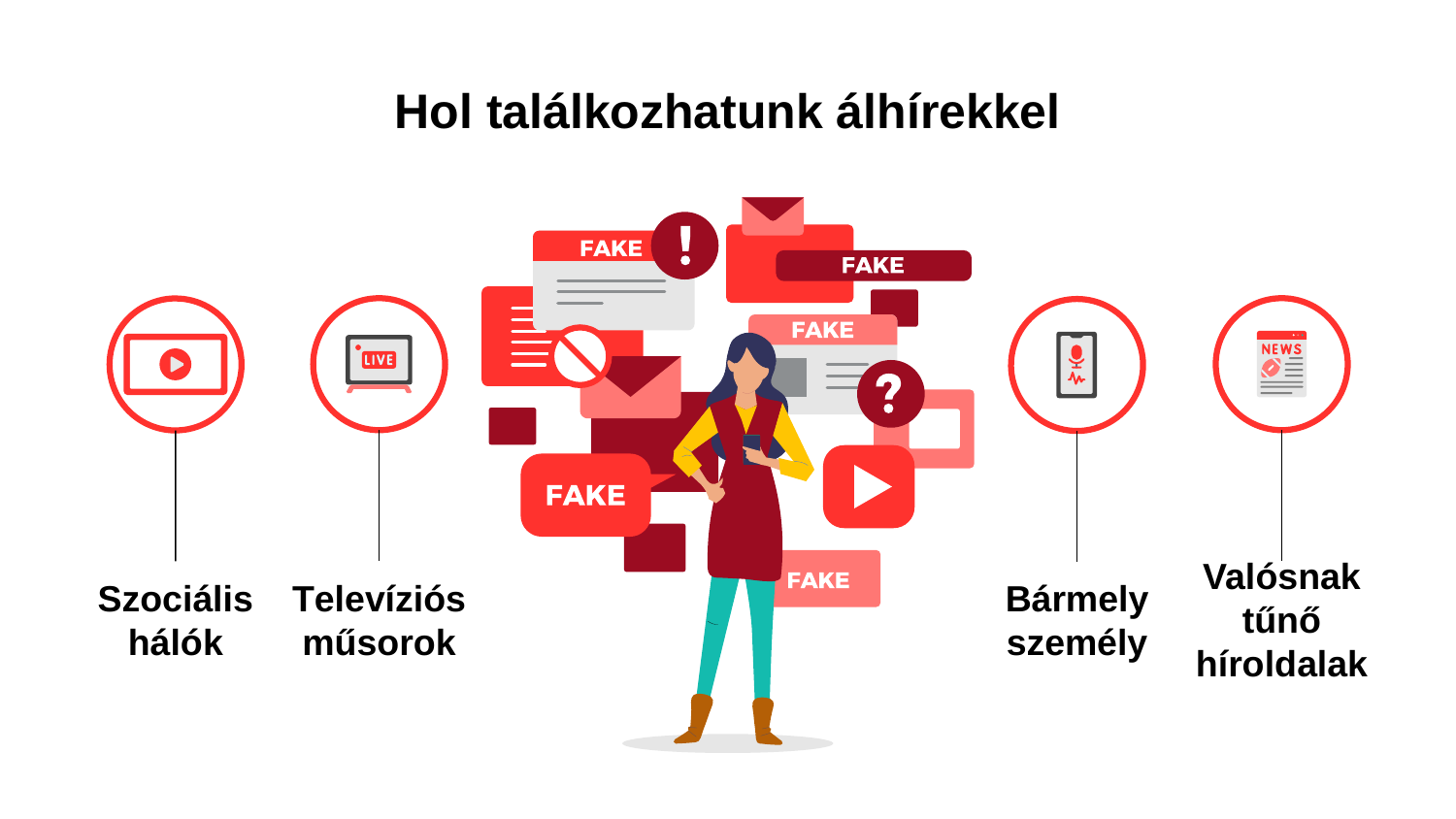

# Hol találkozhatunk álhírekkel

Televíziós műsorok

Valósnak tűnő híroldalak

Szociális hálók

Bármely személy